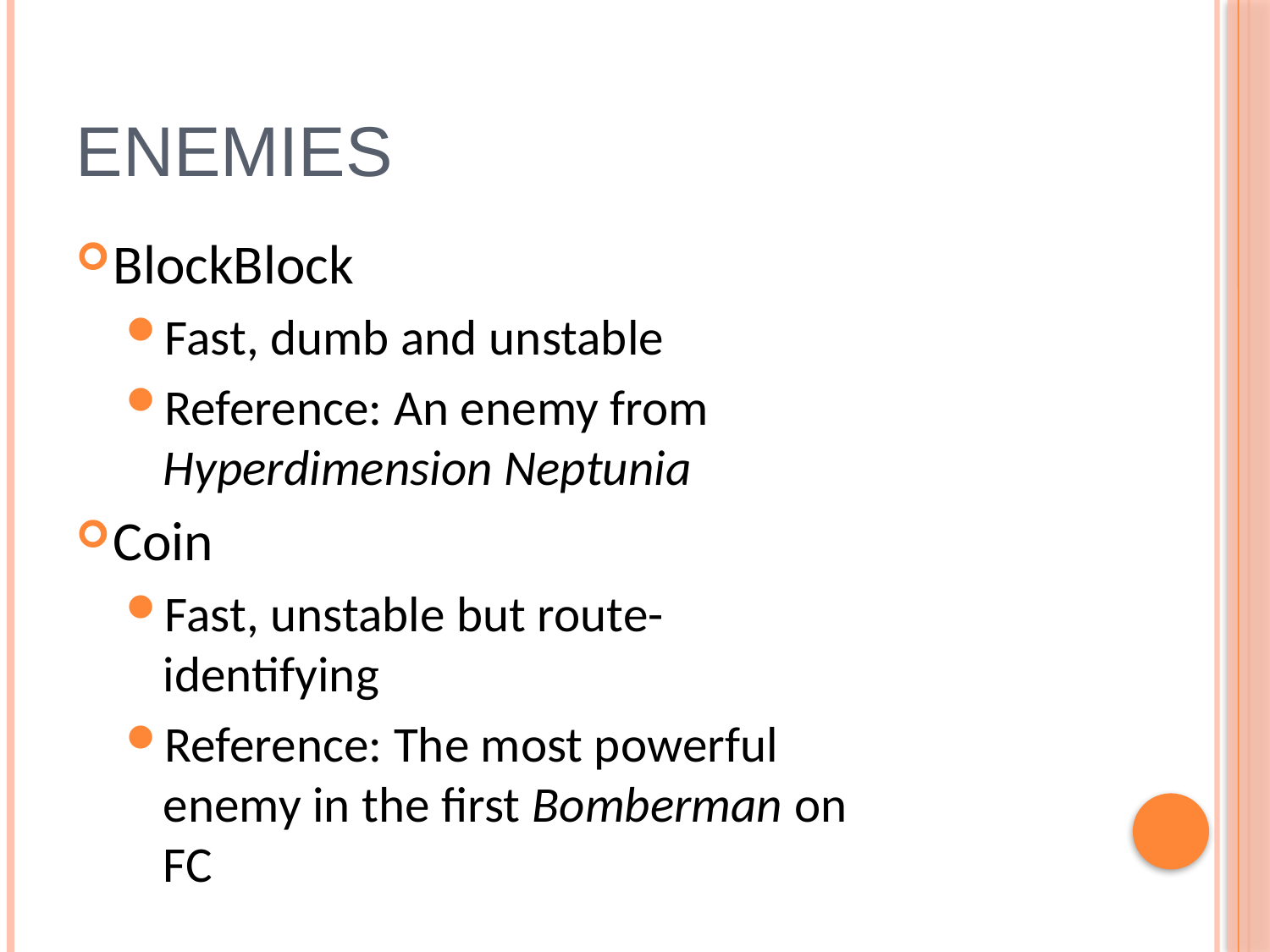

# Enemies
BlockBlock
Fast, dumb and unstable
Reference: An enemy from Hyperdimension Neptunia
Coin
Fast, unstable but route-identifying
Reference: The most powerful enemy in the first Bomberman on FC